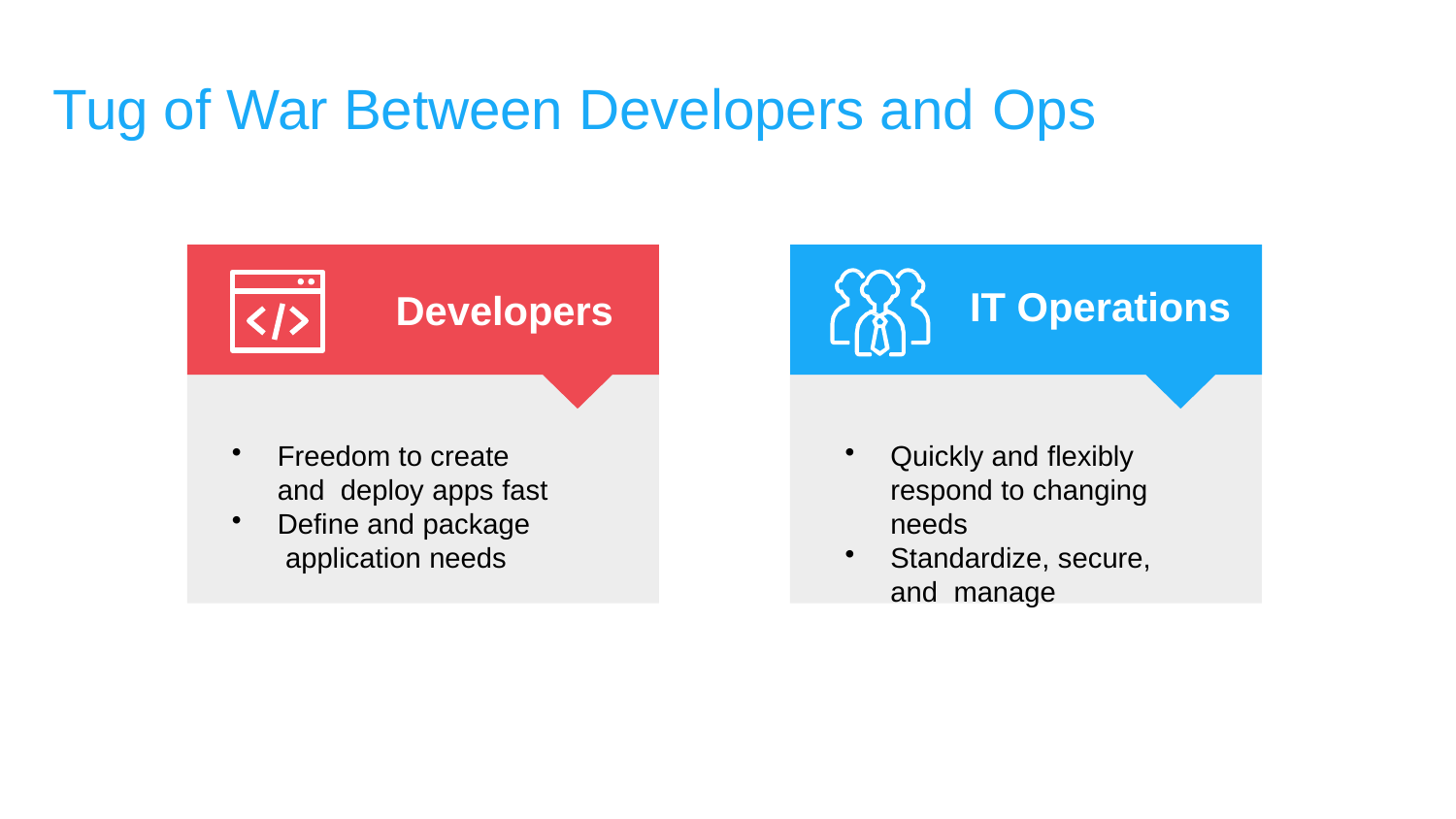

# Tug of War Between Developers and Ops

IT Operations
Developers

Freedom to create and  deploy apps fast
Define and package  application needs
Quickly and flexibly  respond to changing needs
Standardize, secure, and  manage